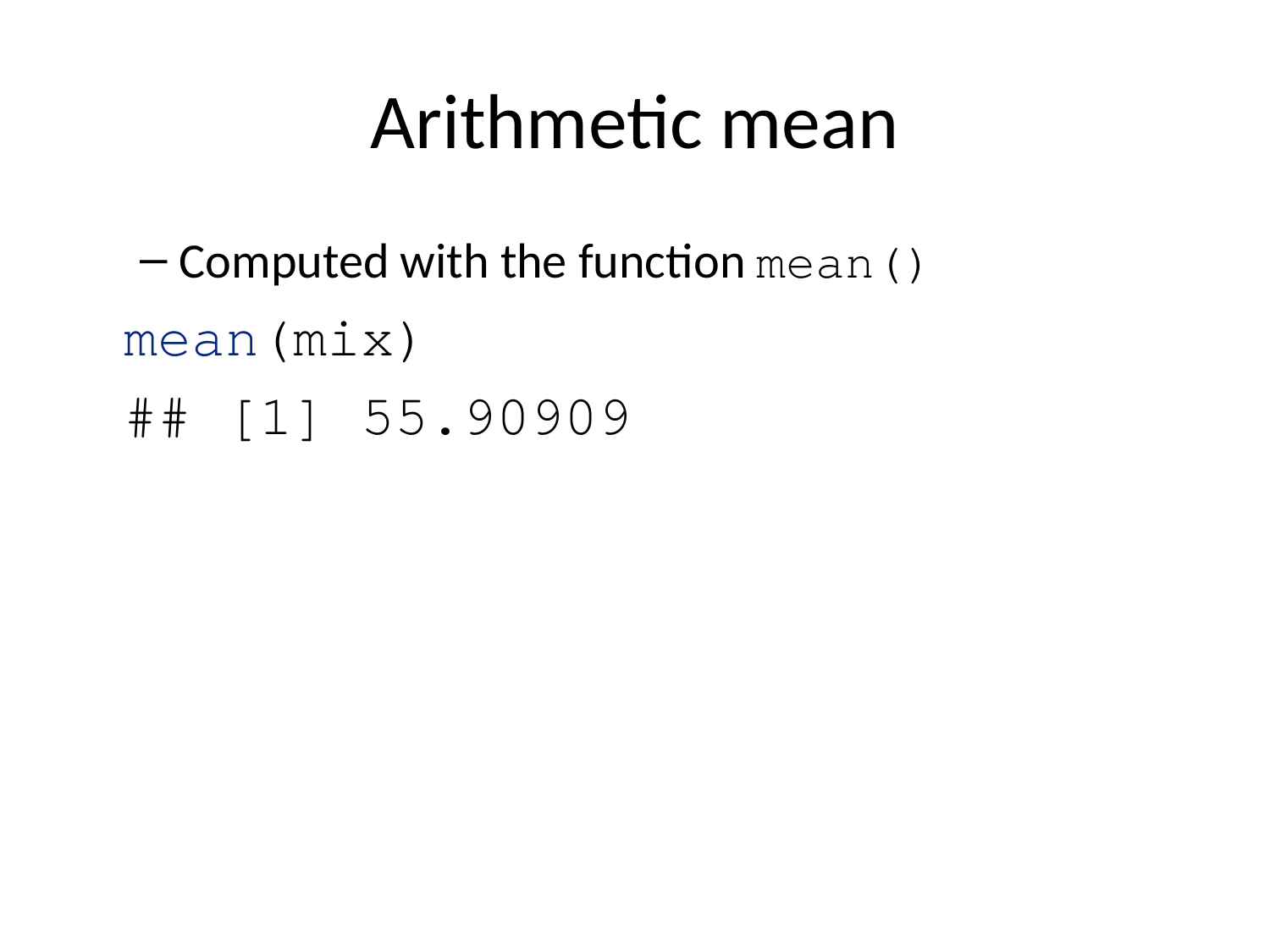

# Arithmetic mean
Computed with the function mean()
mean(mix)
## [1] 55.90909